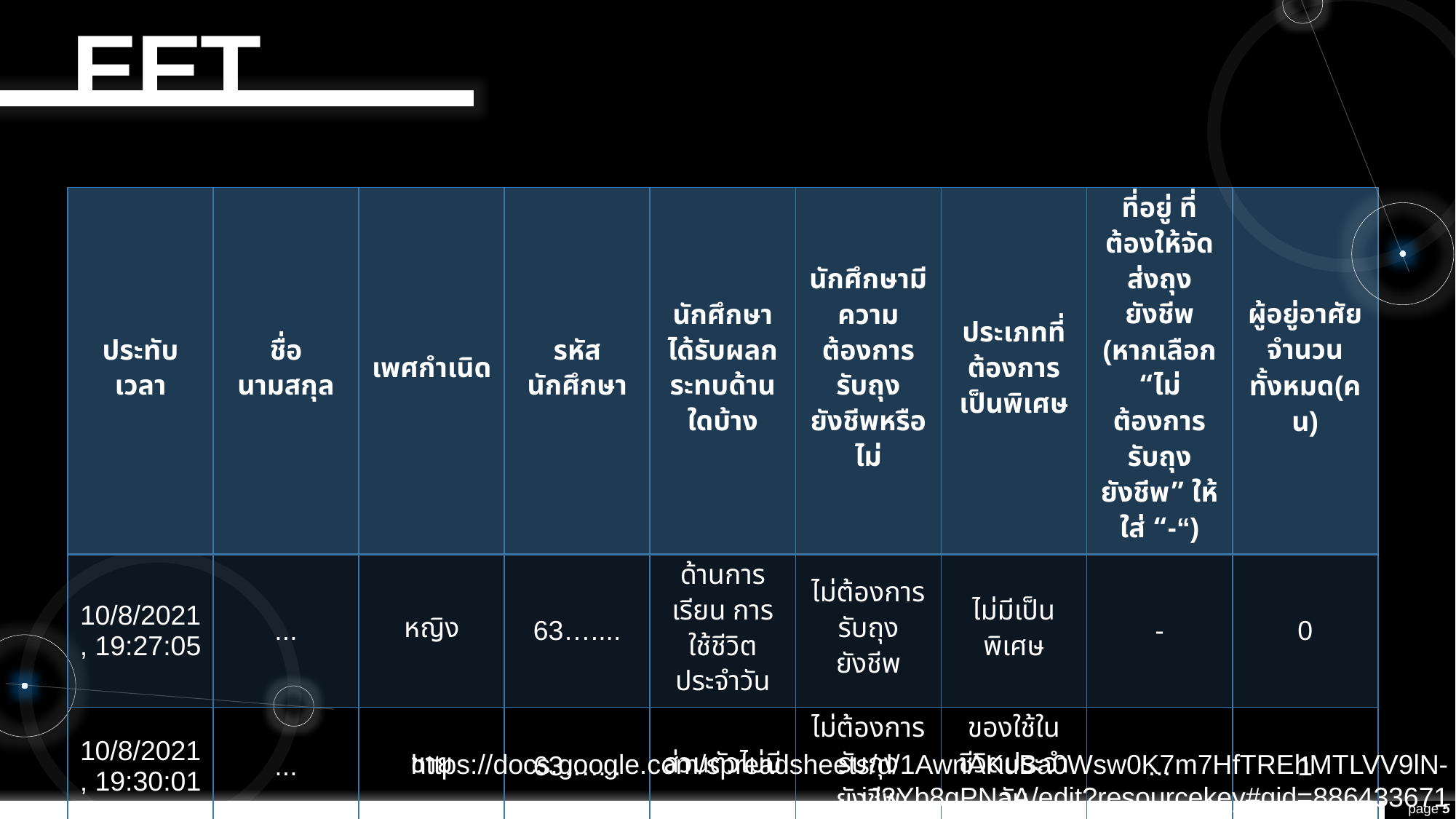

# spreadsheet

| ประทับเวลา | ชื่อนามสกุล | เพศกำเนิด | รหัสนักศึกษา | นักศึกษาได้รับผลกระทบด้านใดบ้าง | นักศึกษามีความต้องการรับถุงยังชีพหรือไม่ | ประเภทที่ต้องการเป็นพิเศษ | ที่อยู่ ที่ต้องให้จัดส่งถุงยังชีพ (หากเลือก “ไม่ต้องการรับถุงยังชีพ” ให้ใส่ “-“) | ผู้อยู่อาศัยจำนวนทั้งหมด(คน) |
| --- | --- | --- | --- | --- | --- | --- | --- | --- |
| 10/8/2021, 19:27:05 | ... | หญิง | 63….... | ด้านการเรียน การใช้ชีวิตประจำวัน | ไม่ต้องการรับถุงยังชีพ | ไม่มีเป็นพิเศษ | - | 0 |
| 10/8/2021, 19:30:01 | ... | ชาย | 63….... | ส่วนตัวไม่มี | ไม่ต้องการรับถุงยังชีพ | ของใช้ในชีวิตประจำวัน | ... | 1 |
| 10/8/2021, 19:30:17 | ... | หญิง | 63….... | การซื้อของ | ไม่ต้องการรับถุงยังชีพ | ไม่มีเป็นพิเศษ | - |  |
| 10/8/2021, 19:30:47 | ... | หญิง | 63….... | อินเตอร์เน็ตสำหรับการเรียนออนไลน์ | ไม่ต้องการรับถุงยังชีพ | ยาสามัญประจำบ้าน | ... | 3 |

https://docs.google.com/spreadsheets/d/1AwnAKuBa0Wsw0K7m7HfTREhMTLVV9lN-iJ3Yb8qPNaA/edit?resourcekey#gid=886433671
page 5